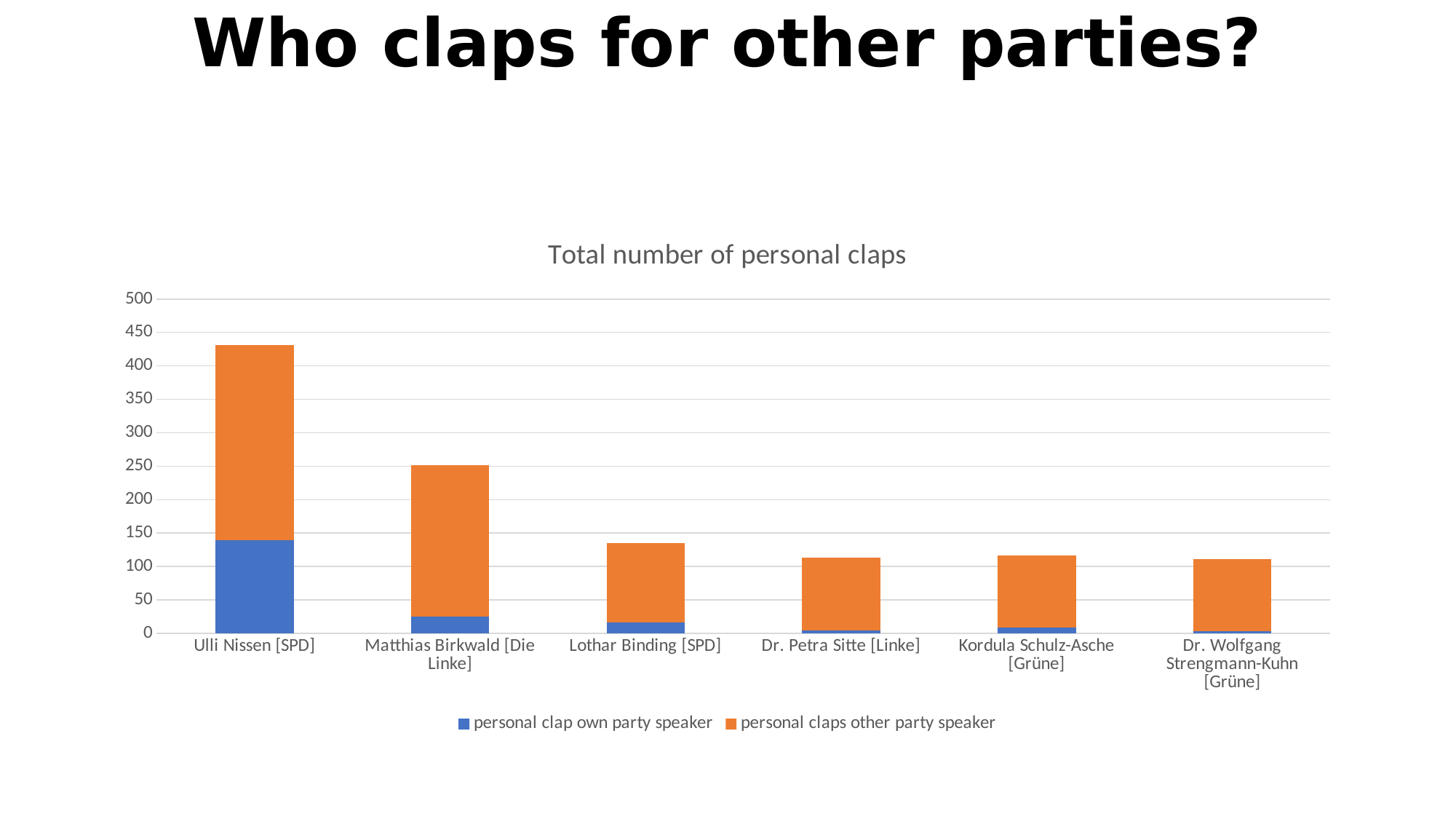

# Who claps for other parties?

### Chart: Total number of personal claps

| Category | personal clap own party speaker | personal claps other party speaker |
|---|---|---|
| Ulli Nissen [SPD] | 139.0 | 292.0 |
| Matthias Birkwald [Die Linke] | 25.0 | 227.0 |
| Lothar Binding [SPD] | 16.0 | 119.0 |
| Dr. Petra Sitte [Linke] | 4.0 | 109.0 |
| Kordula Schulz-Asche [Grüne] | 9.0 | 108.0 |
| Dr. Wolfgang Strengmann-Kuhn [Grüne] | 3.0 | 108.0 |